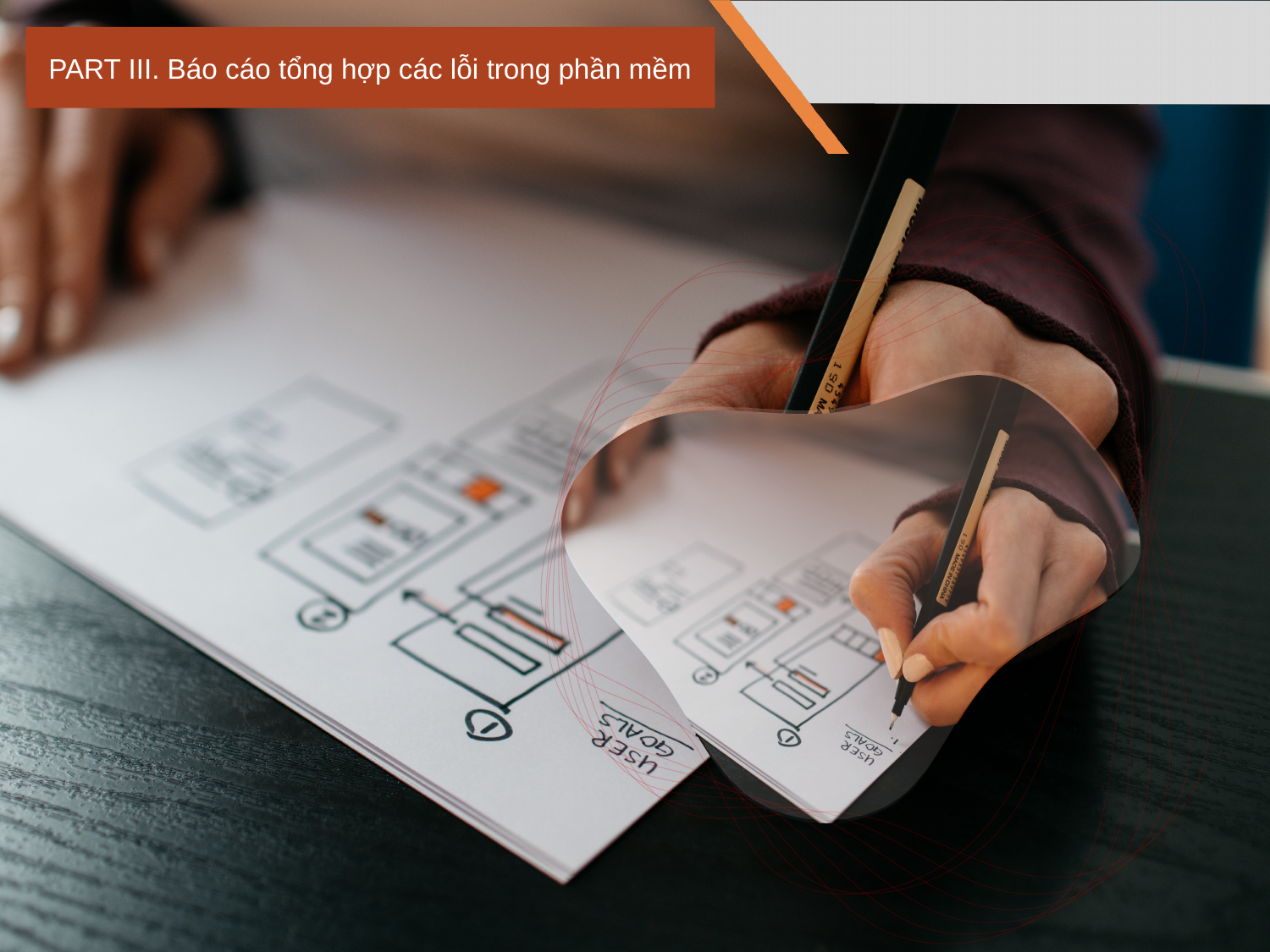

PART III. Báo cáo tổng hợp các lỗi trong phần mềm